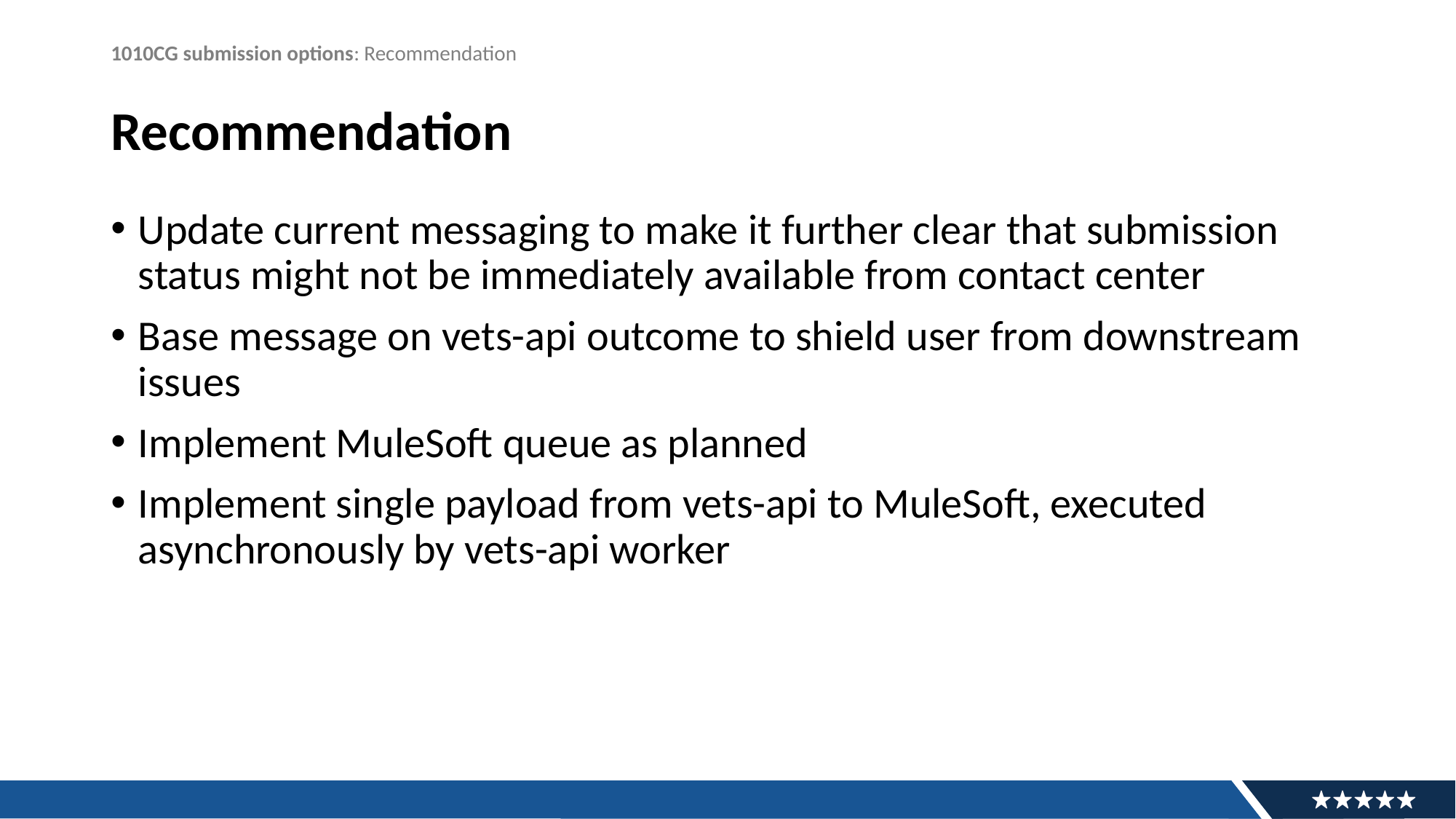

1010CG submission options: Recommendation
# Recommendation
Update current messaging to make it further clear that submission status might not be immediately available from contact center
Base message on vets-api outcome to shield user from downstream issues
Implement MuleSoft queue as planned
Implement single payload from vets-api to MuleSoft, executed asynchronously by vets-api worker